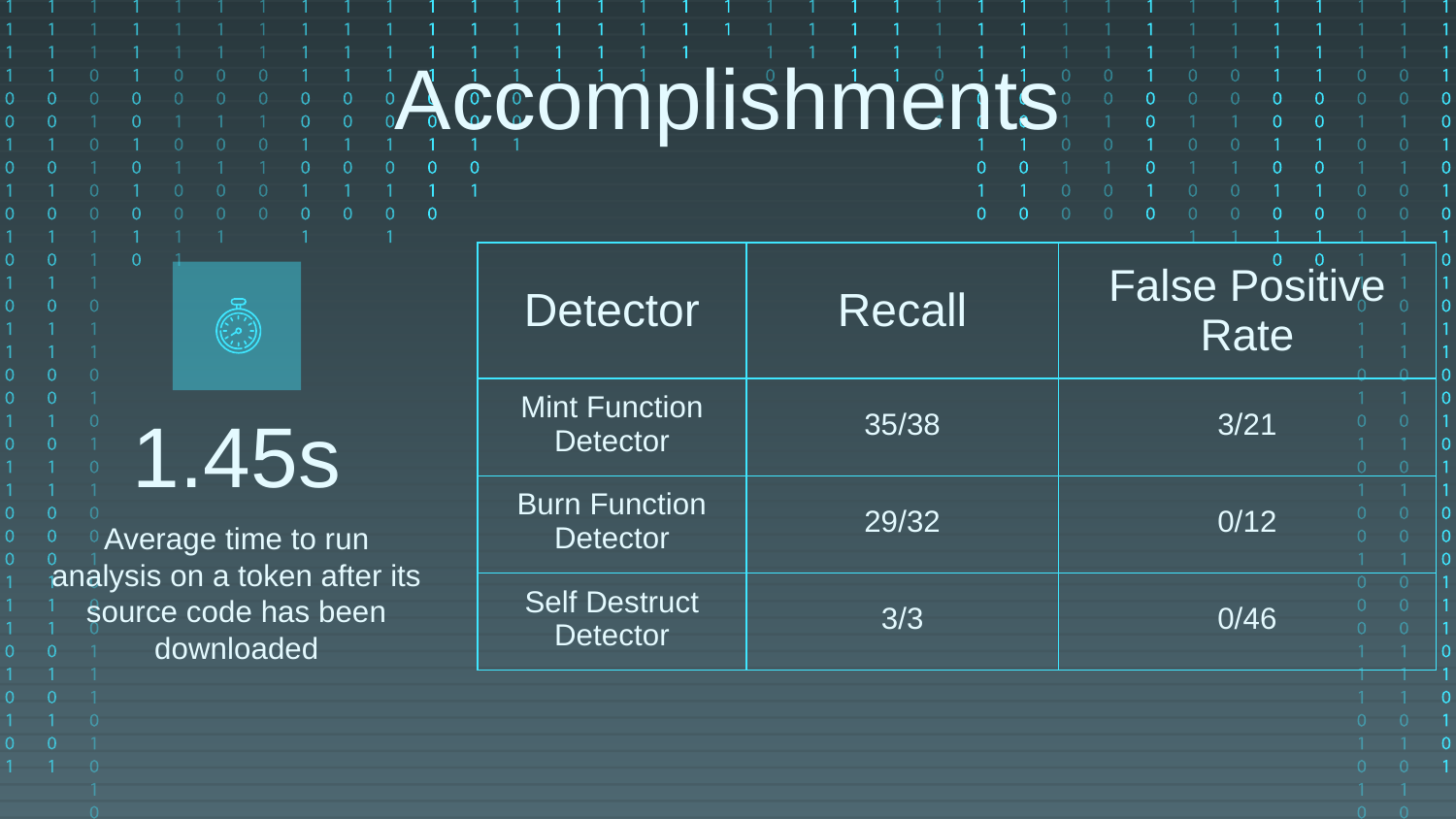

Accomplishments
| Detector | Recall | False Positive Rate |
| --- | --- | --- |
| Mint Function Detector | 35/38 | 3/21 |
| Burn Function Detector | 29/32 | 0/12 |
| Self Destruct Detector | 3/3 | 0/46 |

1.45s
Average time to run analysis on a token after its source code has been downloaded